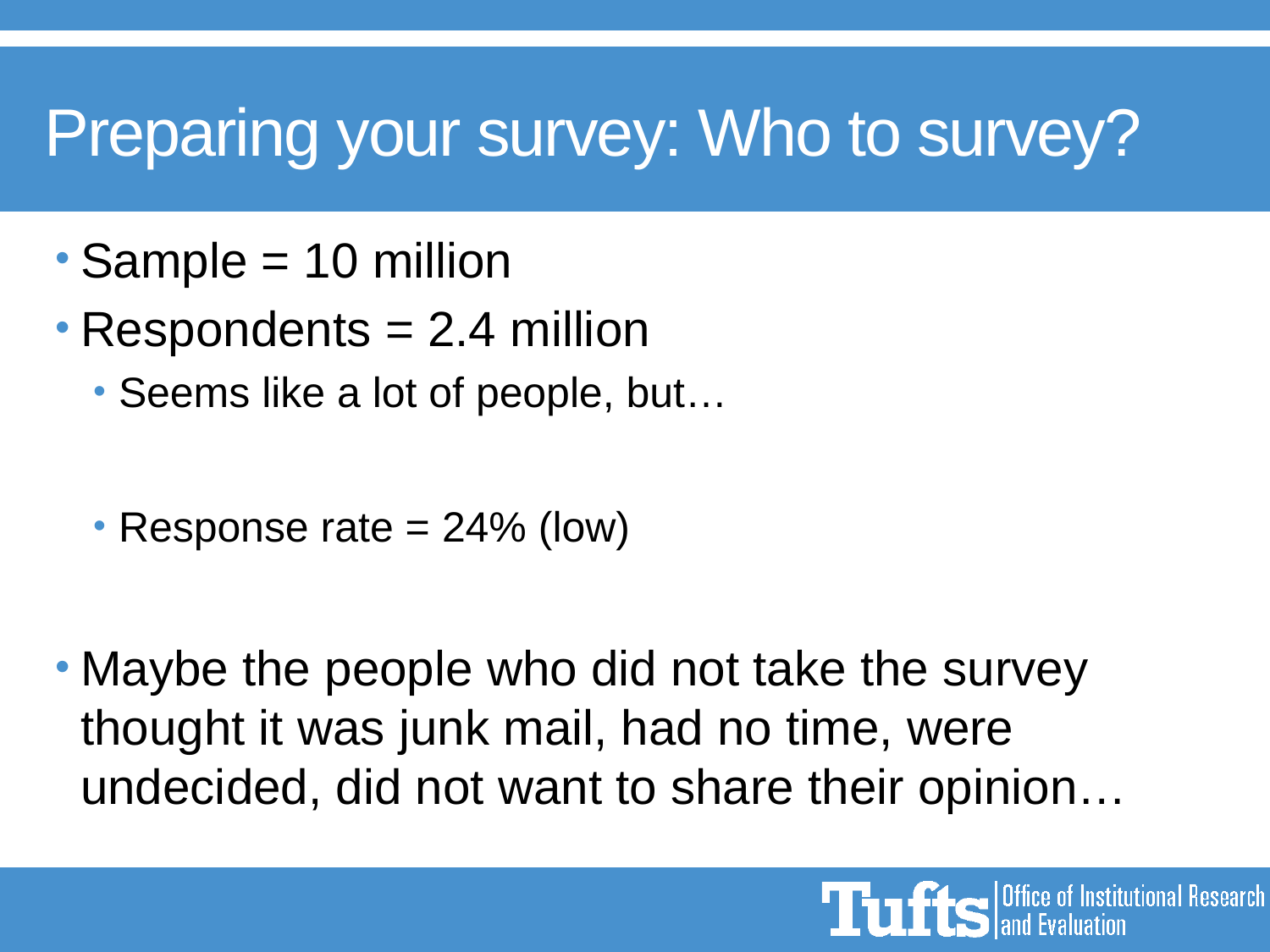

# Preparing your survey: Who to survey?
Sample = 10 million
Respondents = 2.4 million
Seems like a lot of people, but…

Response rate = 24% (low)

Maybe the people who did not take the survey thought it was junk mail, had no time, were undecided, did not want to share their opinion…